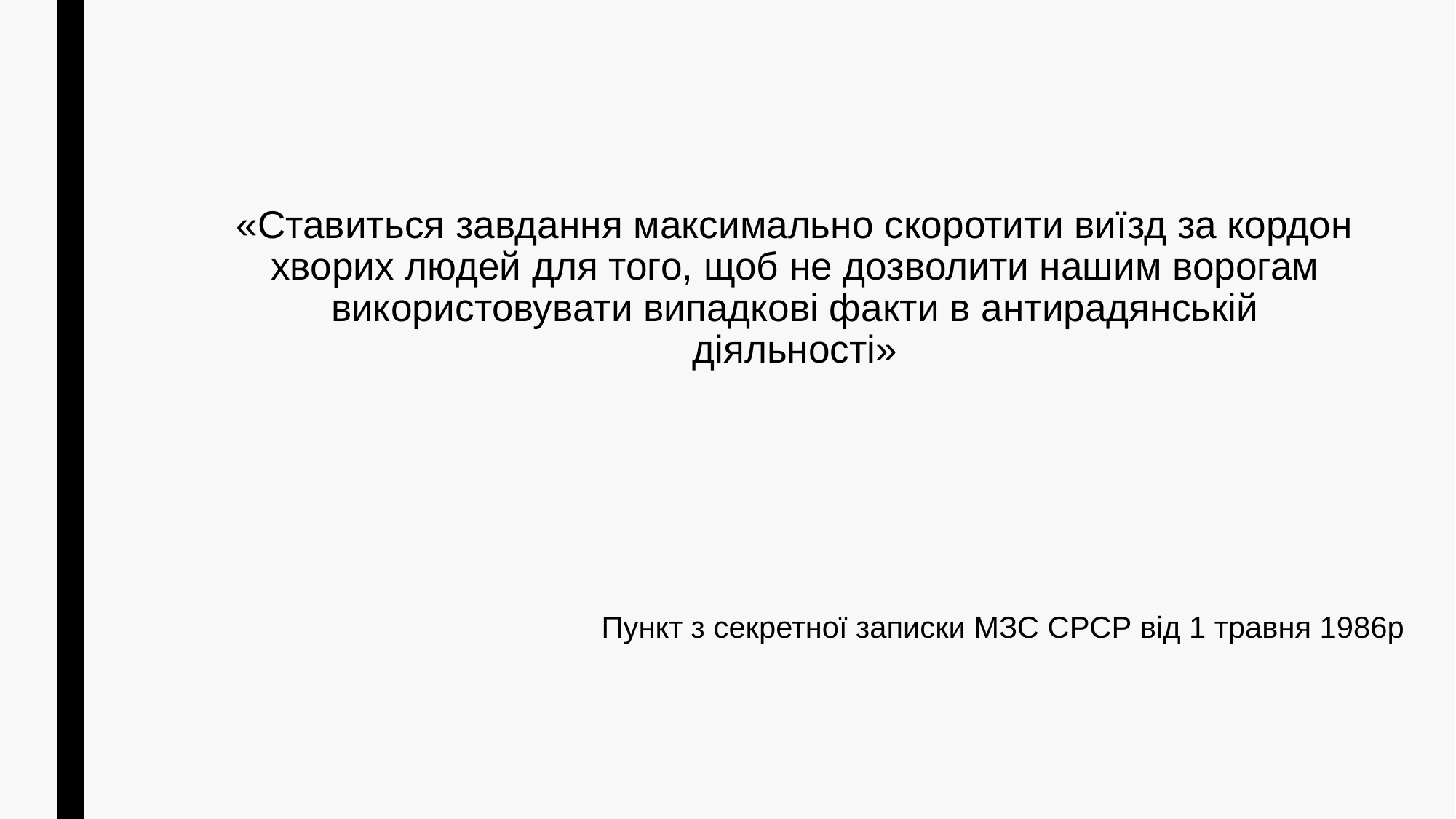

# «Ставиться завдання максимально скоротити виїзд за кордон хворих людей для того, щоб не дозволити нашим ворогам використовувати випадкові факти в антирадянській діяльності»
Пункт з секретної записки МЗС СРСР від 1 травня 1986р